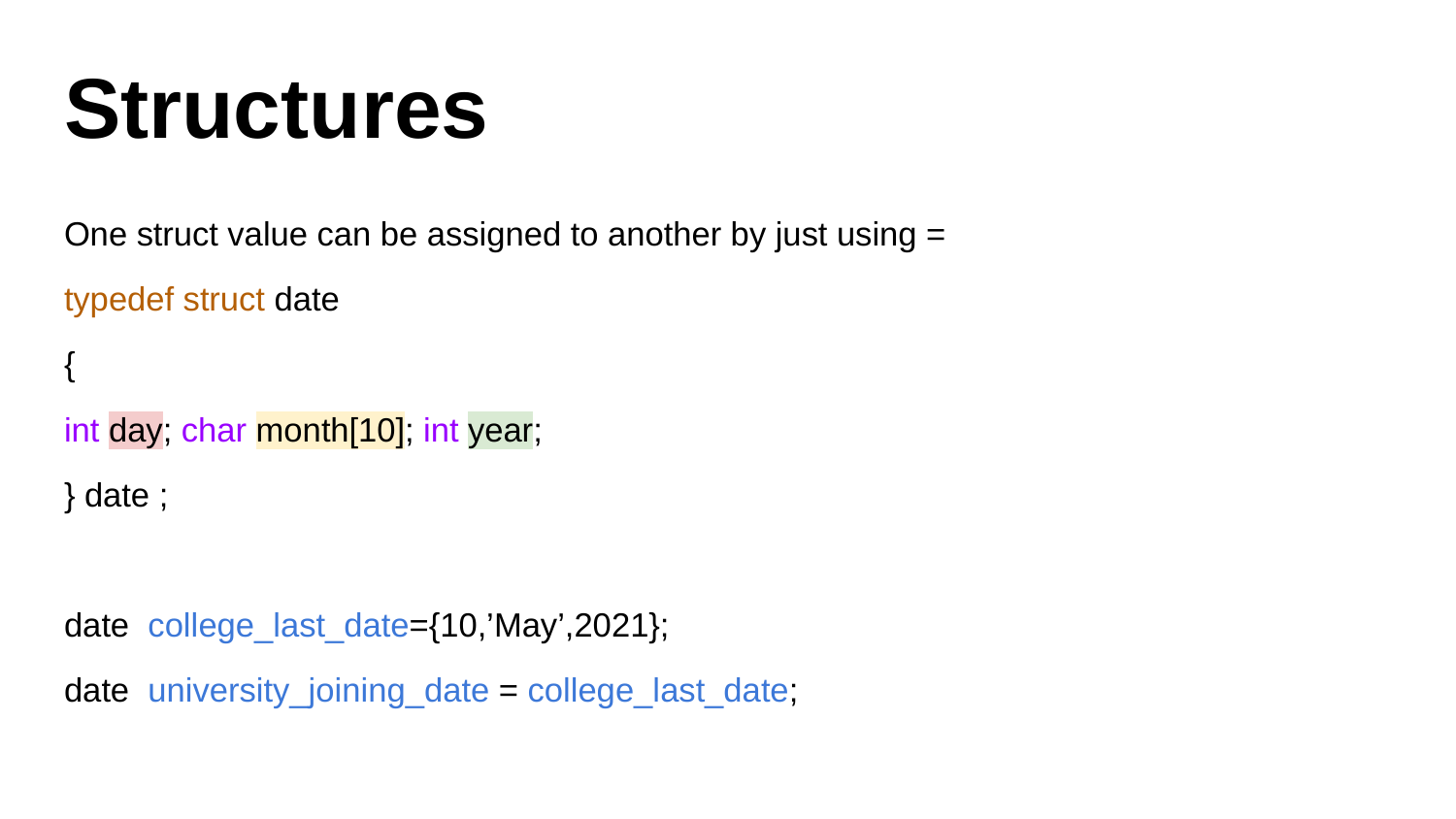

# Structures
One struct value can be assigned to another by just using =
typedef struct date
{
int day; char month[10]; int year;
} date ;

date  college_last_date={10,’May’,2021};
date  university_joining_date = college_last_date;